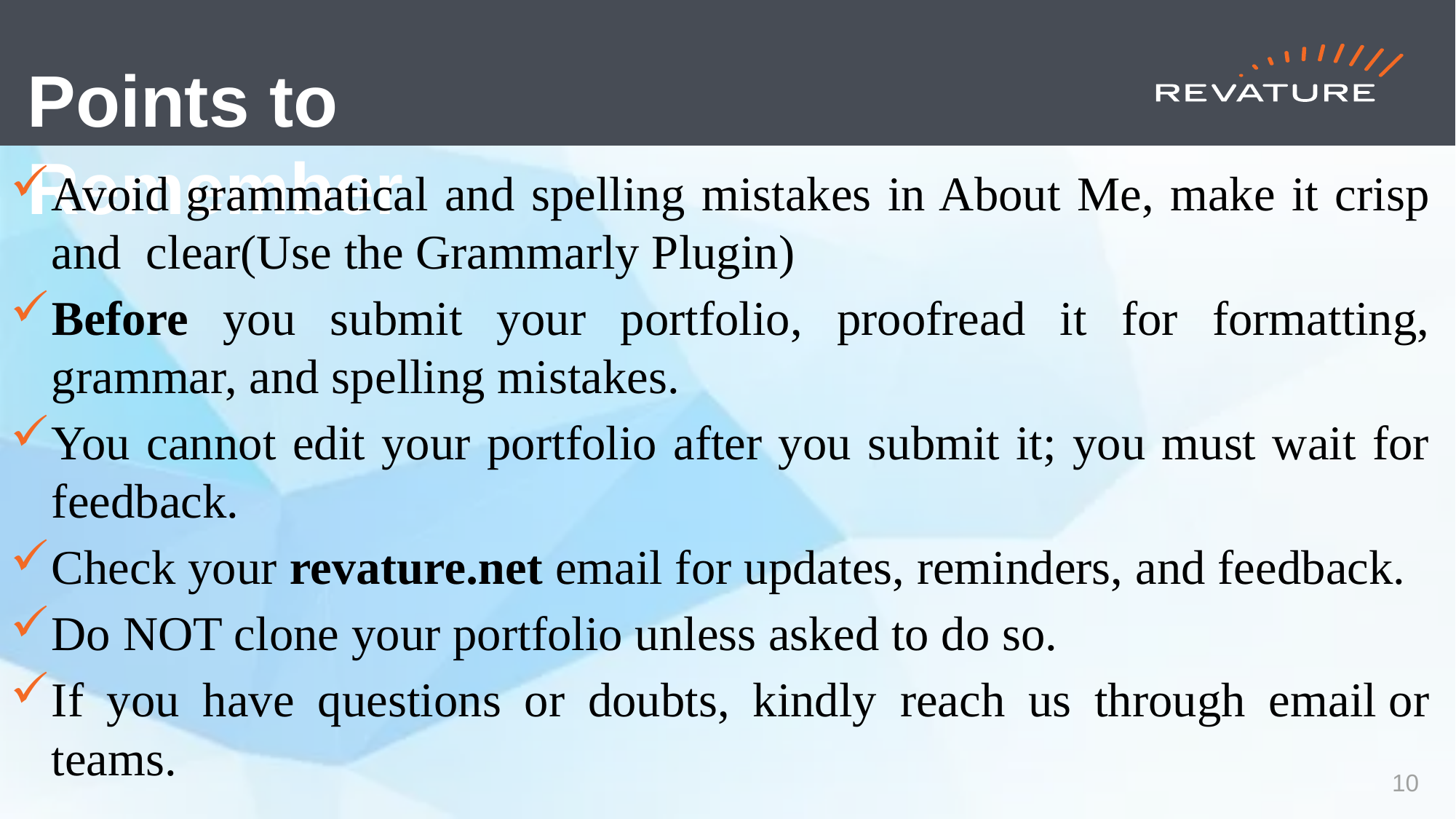

Points to Remember
Avoid grammatical and spelling mistakes in About Me, make it crisp and  clear(Use the Grammarly Plugin)
Before you submit your portfolio, proofread it for formatting, grammar, and spelling mistakes.
You cannot edit your portfolio after you submit it; you must wait for feedback.
Check your revature.net email for updates, reminders, and feedback.
Do NOT clone your portfolio unless asked to do so.
If you have questions or doubts, kindly reach us through email or teams.
10